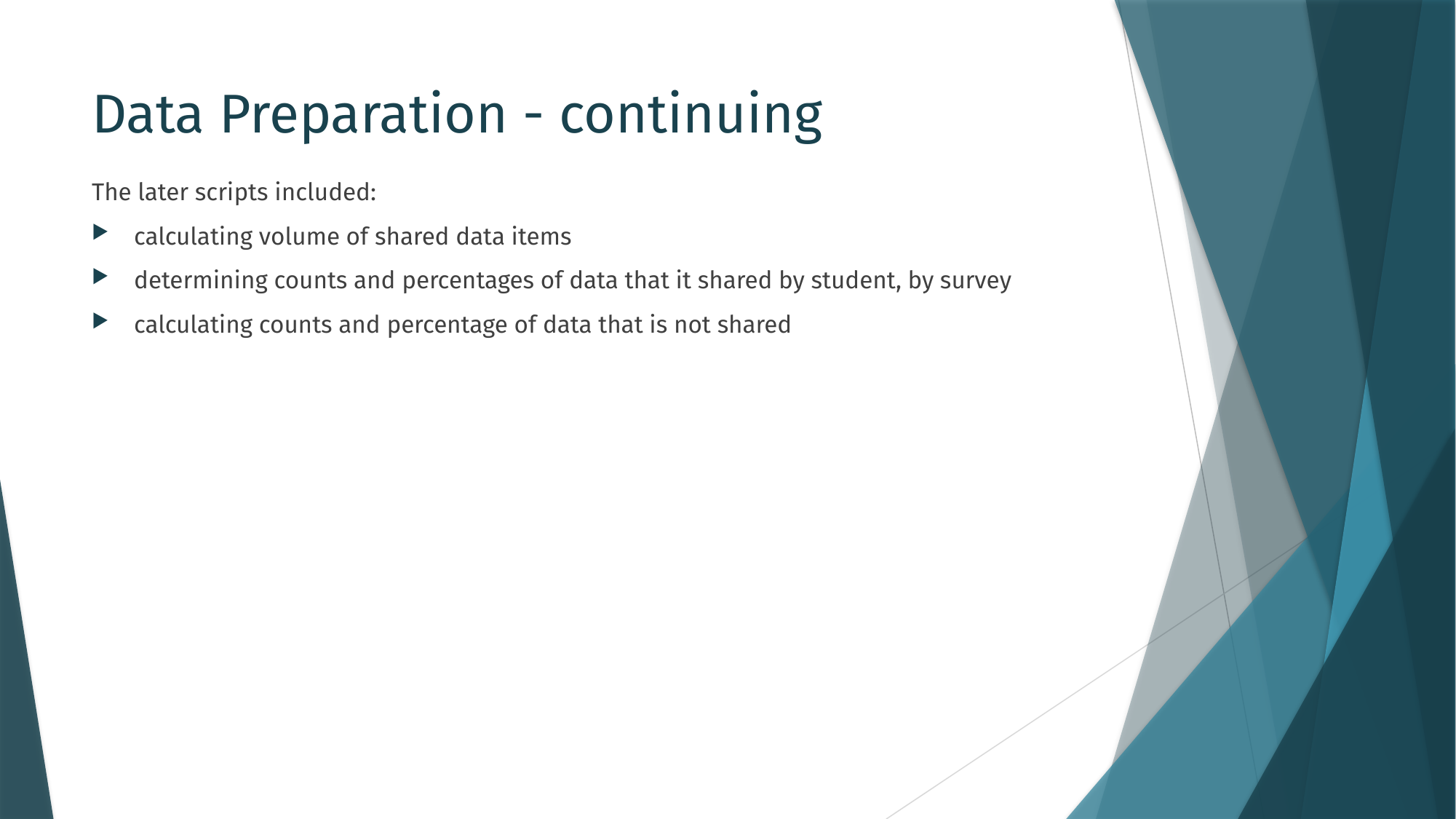

# Data Preparation - continuing
The later scripts included:
calculating volume of shared data items
determining counts and percentages of data that it shared by student, by survey
calculating counts and percentage of data that is not shared